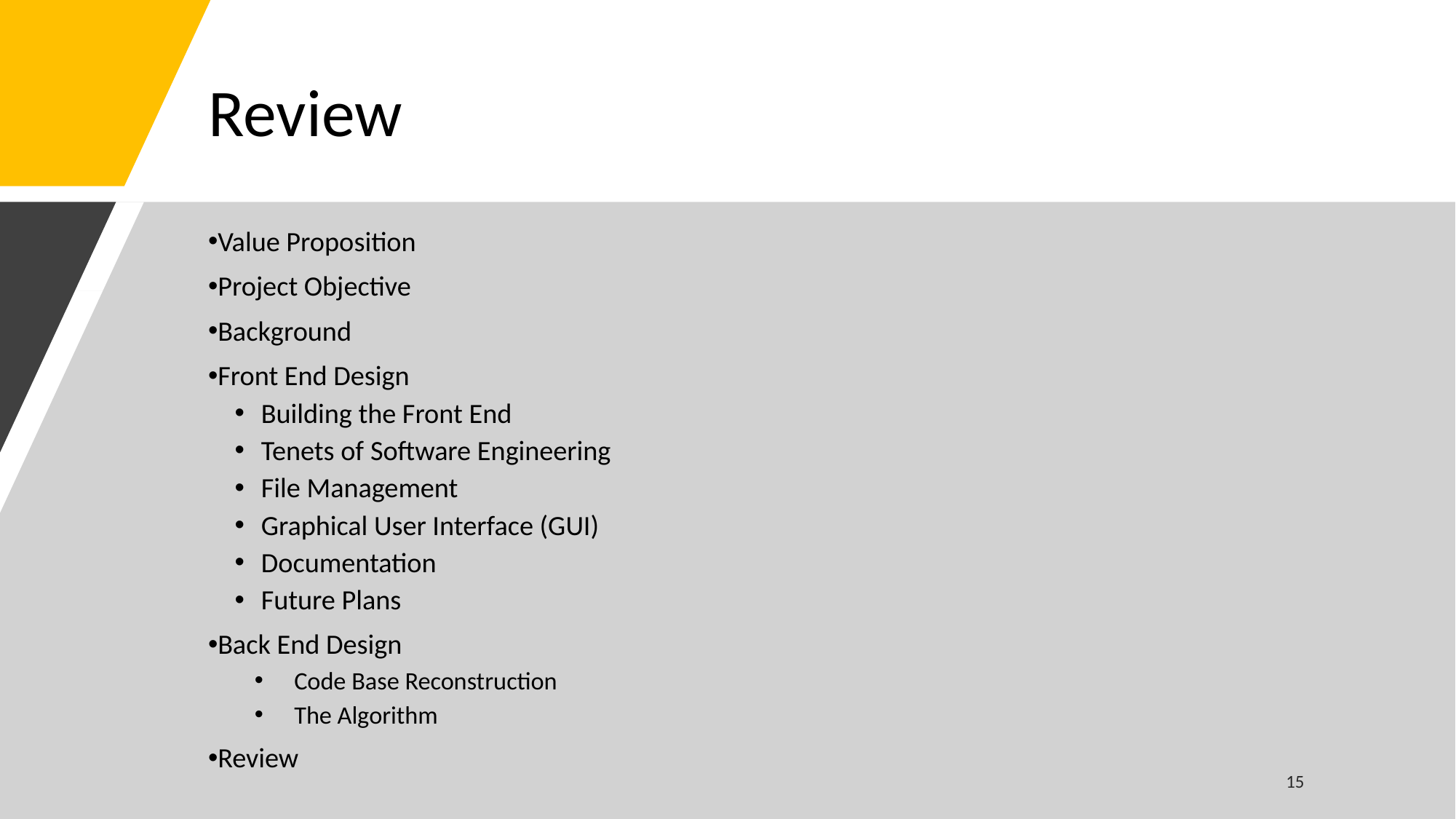

# Review

Value Proposition
Project Objective
Background
Front End Design
Building the Front End
Tenets of Software Engineering
File Management
Graphical User Interface (GUI)
Documentation
Future Plans
Back End Design
Code Base Reconstruction
The Algorithm
Review

15